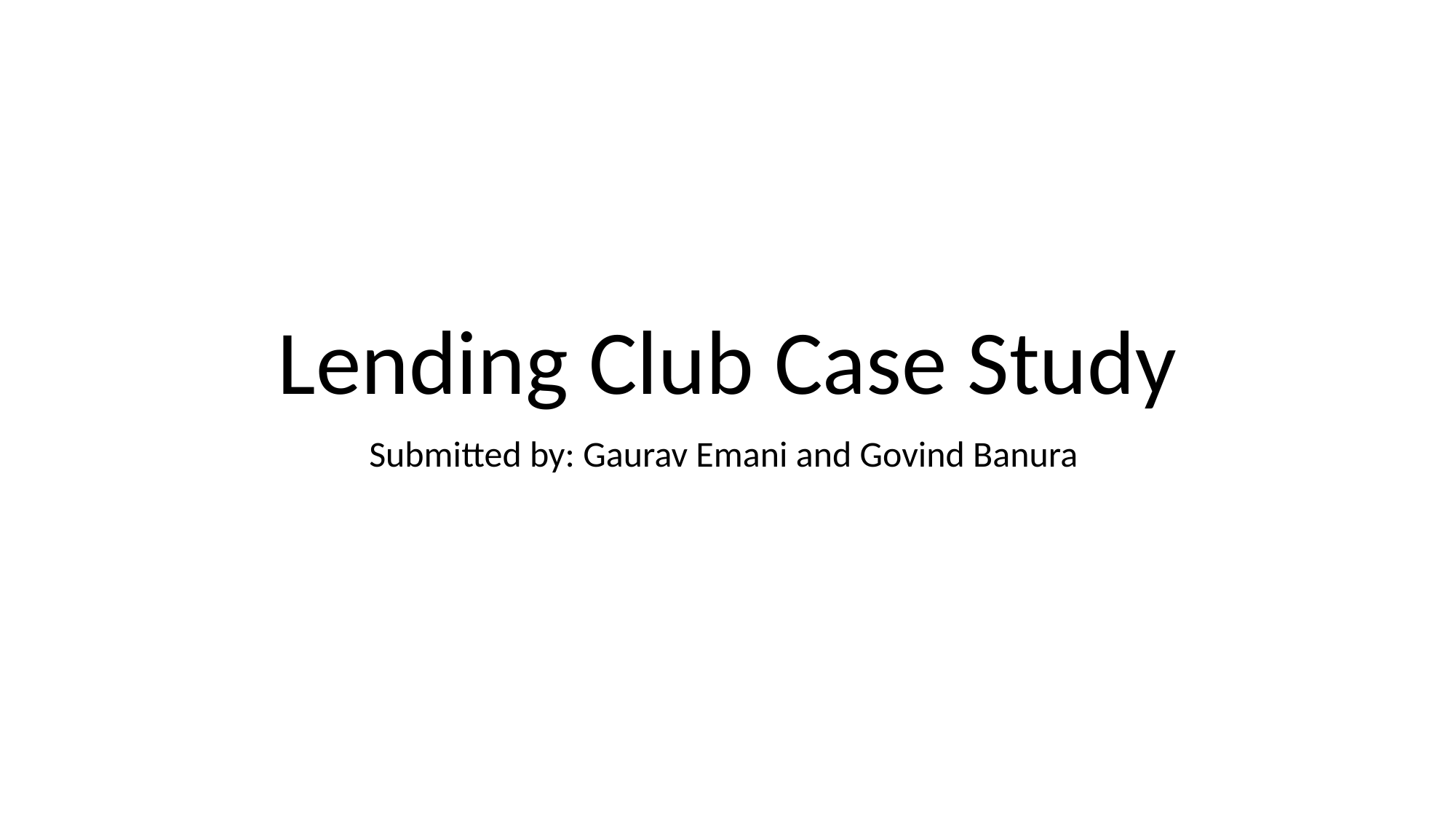

# Lending Club Case Study
Submitted by: Gaurav Emani and Govind Banura